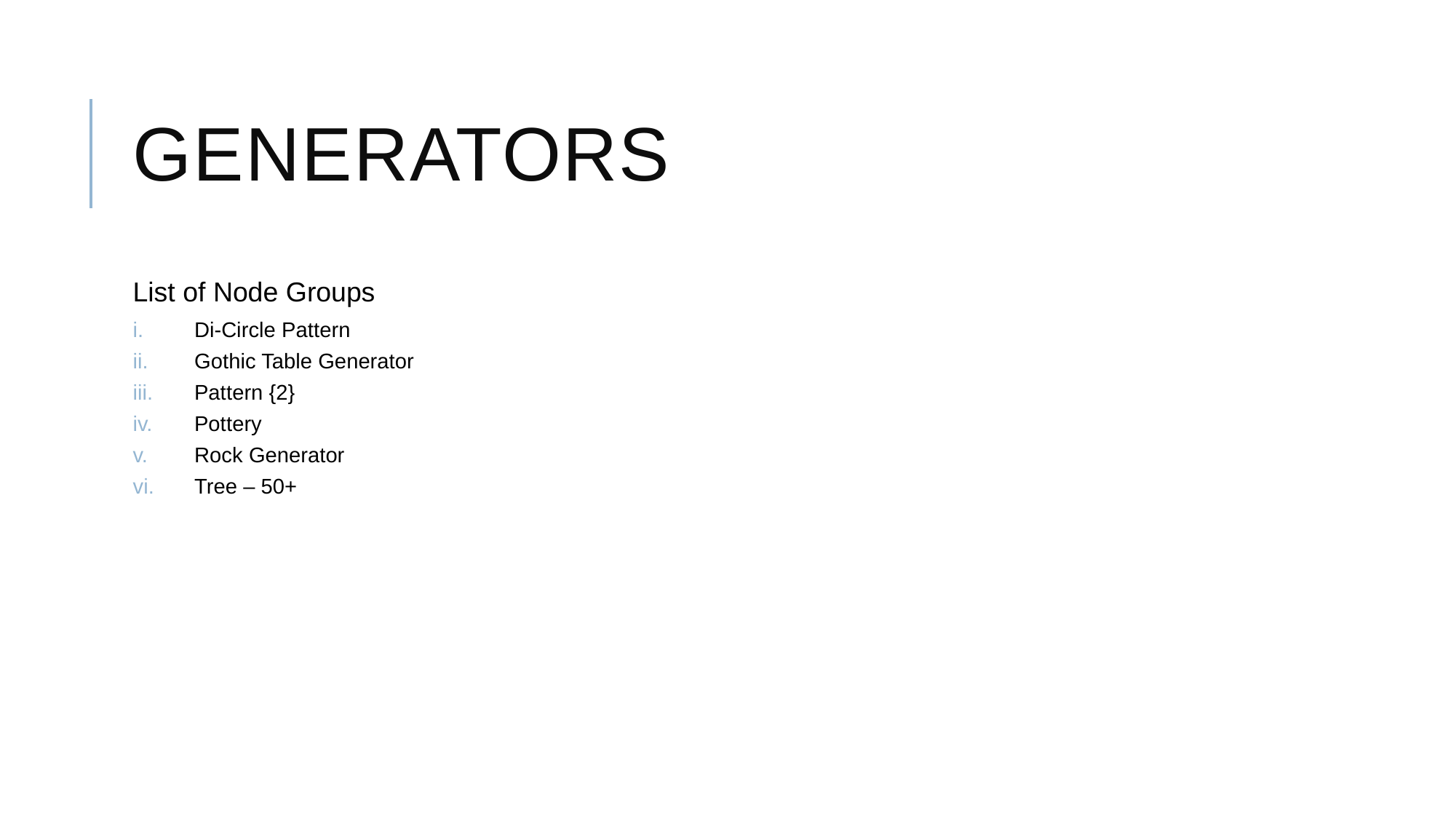

# Generators
List of Node Groups
Di-Circle Pattern
Gothic Table Generator
Pattern {2}
Pottery
Rock Generator
Tree – 50+